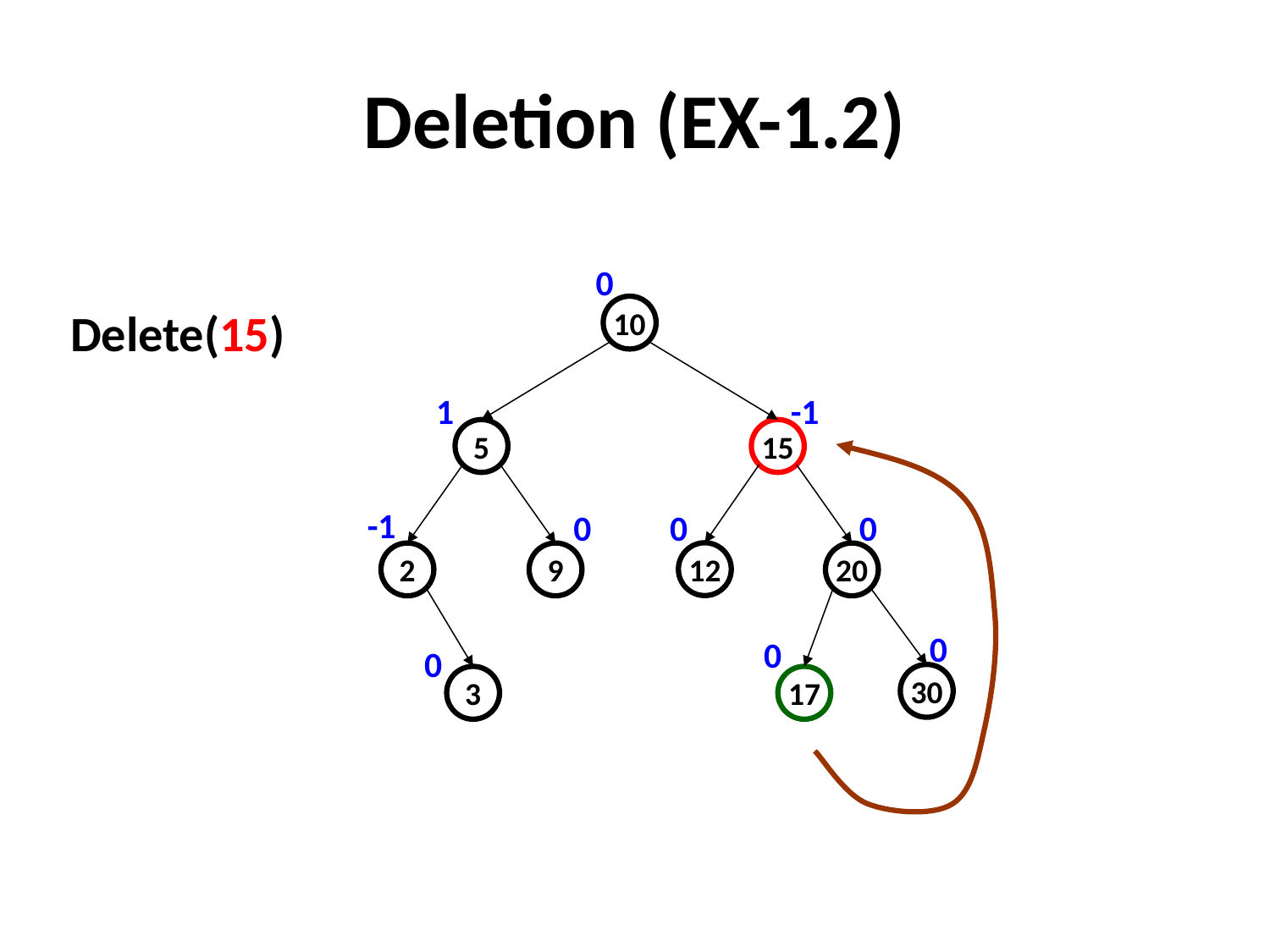

# Deletion (EX-1.2)
0
1
-1
-1
0
0
0
0

0
0
Delete(15)
10
5
15

12
2
9
20
30
3
17